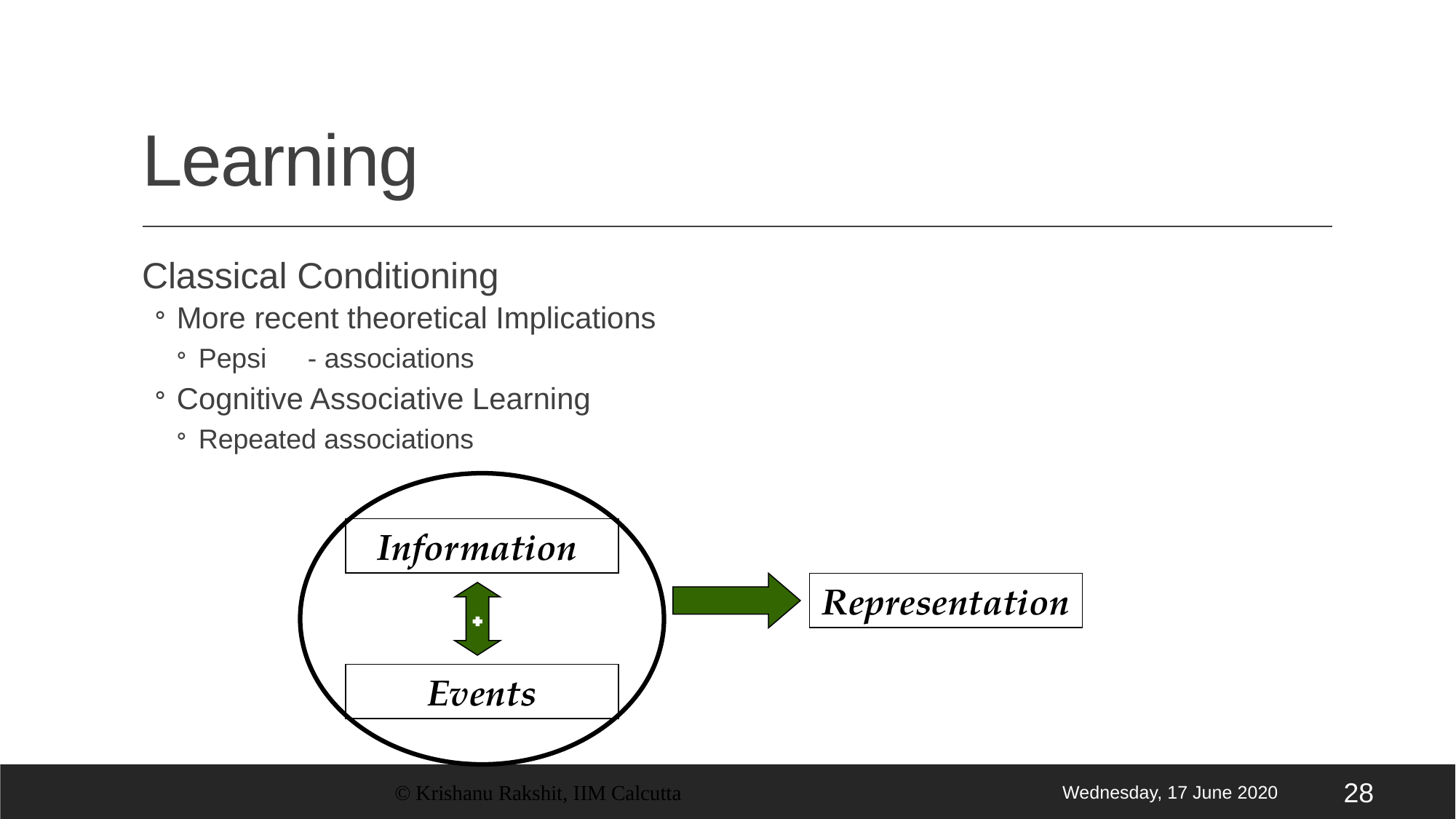

# Learning
Classical Conditioning
More recent theoretical Implications
Pepsi	- associations
Cognitive Associative Learning
Repeated associations

Information

Representation
+
Events
© Krishanu Rakshit, IIM Calcutta
Wednesday, 17 June 2020
28